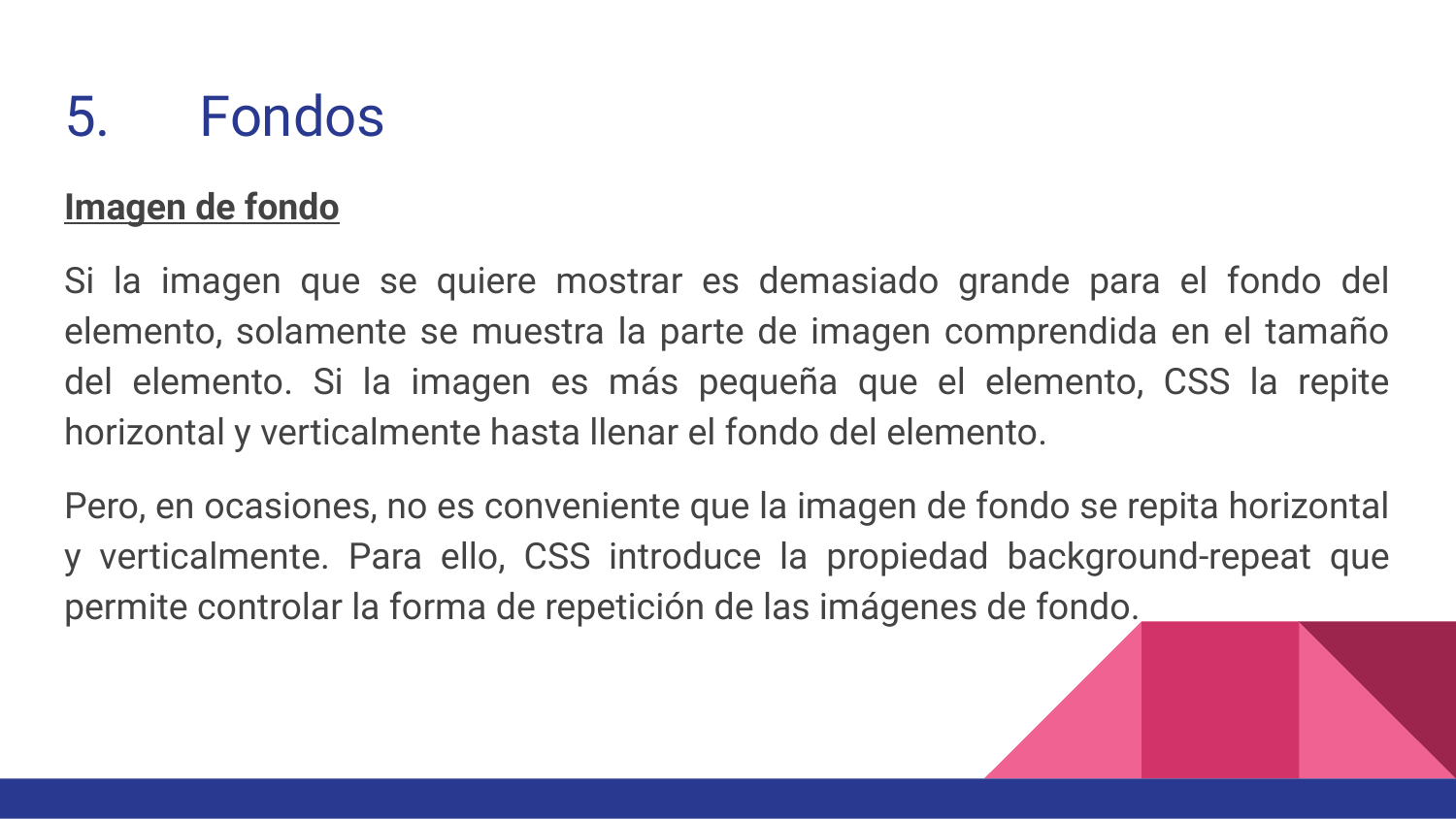

# 5. 	Fondos
Imagen de fondo
Si la imagen que se quiere mostrar es demasiado grande para el fondo del elemento, solamente se muestra la parte de imagen comprendida en el tamaño del elemento. Si la imagen es más pequeña que el elemento, CSS la repite horizontal y verticalmente hasta llenar el fondo del elemento.
Pero, en ocasiones, no es conveniente que la imagen de fondo se repita horizontal y verticalmente. Para ello, CSS introduce la propiedad background-repeat que permite controlar la forma de repetición de las imágenes de fondo.